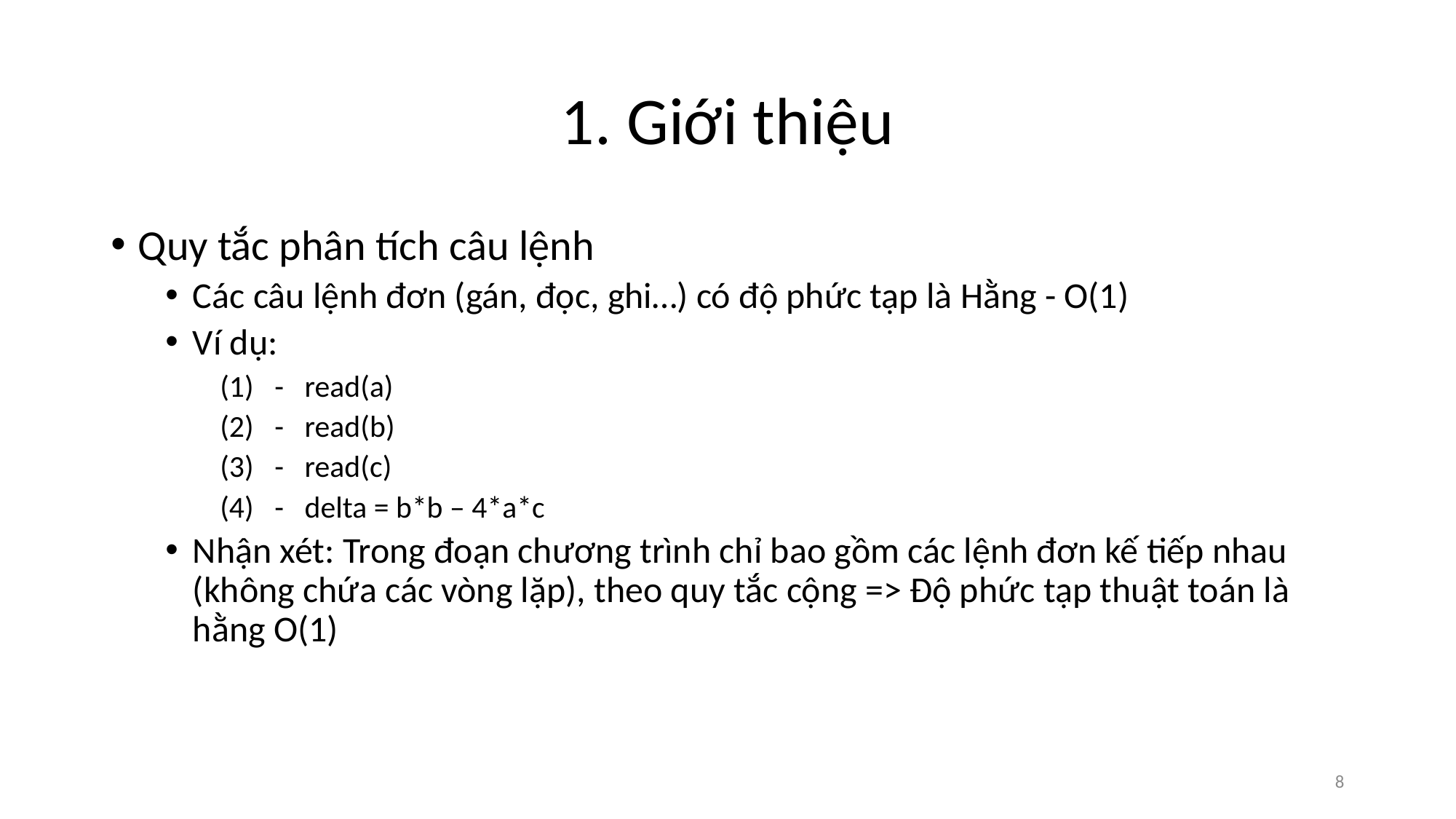

# 1. Giới thiệu
Quy tắc phân tích câu lệnh
Các câu lệnh đơn (gán, đọc, ghi…) có độ phức tạp là Hằng - O(1)
Ví dụ:
-   read(a)
-   read(b)
-   read(c)
-   delta = b*b – 4*a*c
Nhận xét: Trong đoạn chương trình chỉ bao gồm các lệnh đơn kế tiếp nhau (không chứa các vòng lặp), theo quy tắc cộng => Độ phức tạp thuật toán là hằng O(1)

8